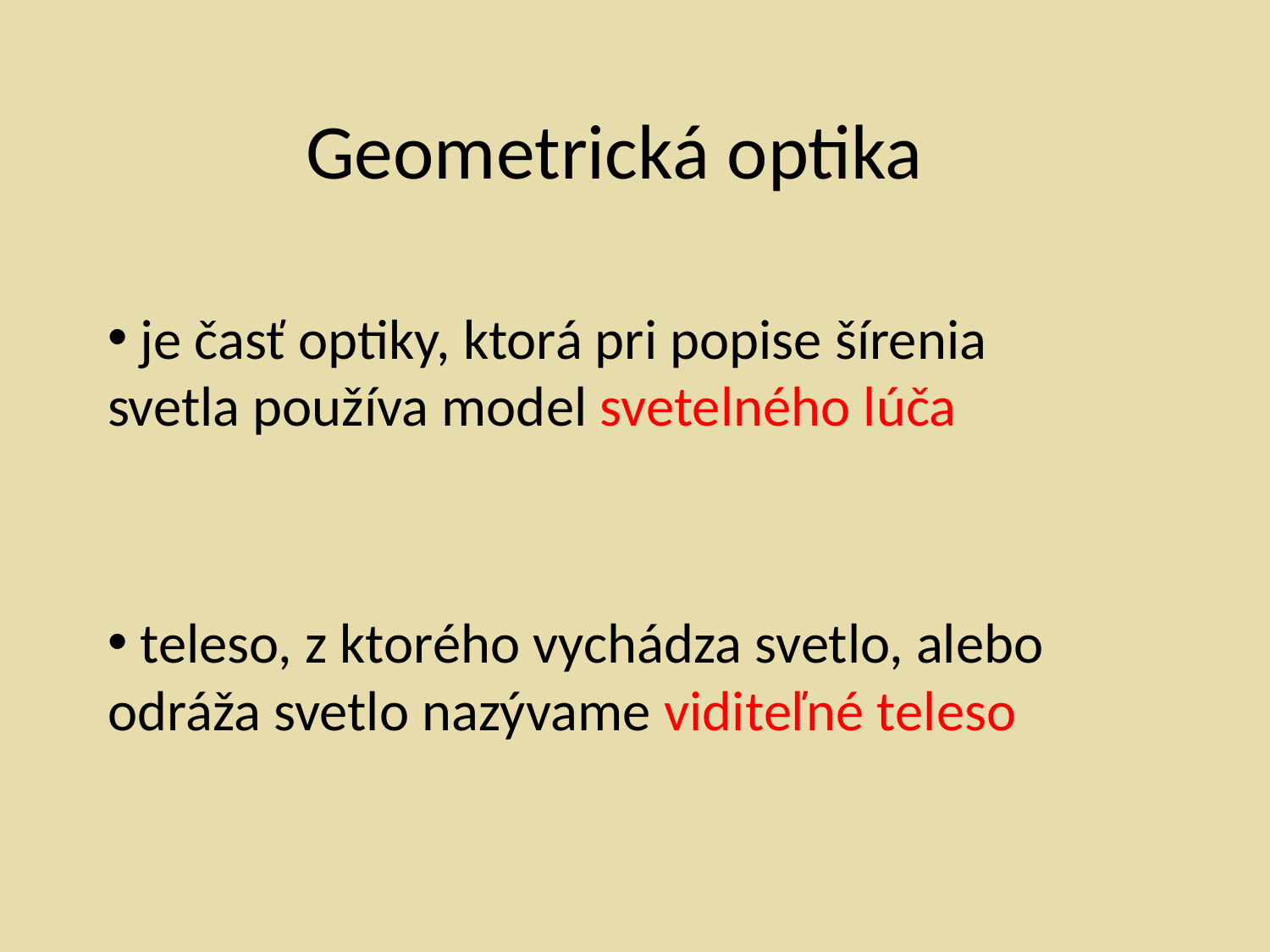

# Geometrická optika
 je časť optiky, ktorá pri popise šírenia svetla používa model svetelného lúča

 teleso, z ktorého vychádza svetlo, alebo odráža svetlo nazývame viditeľné teleso